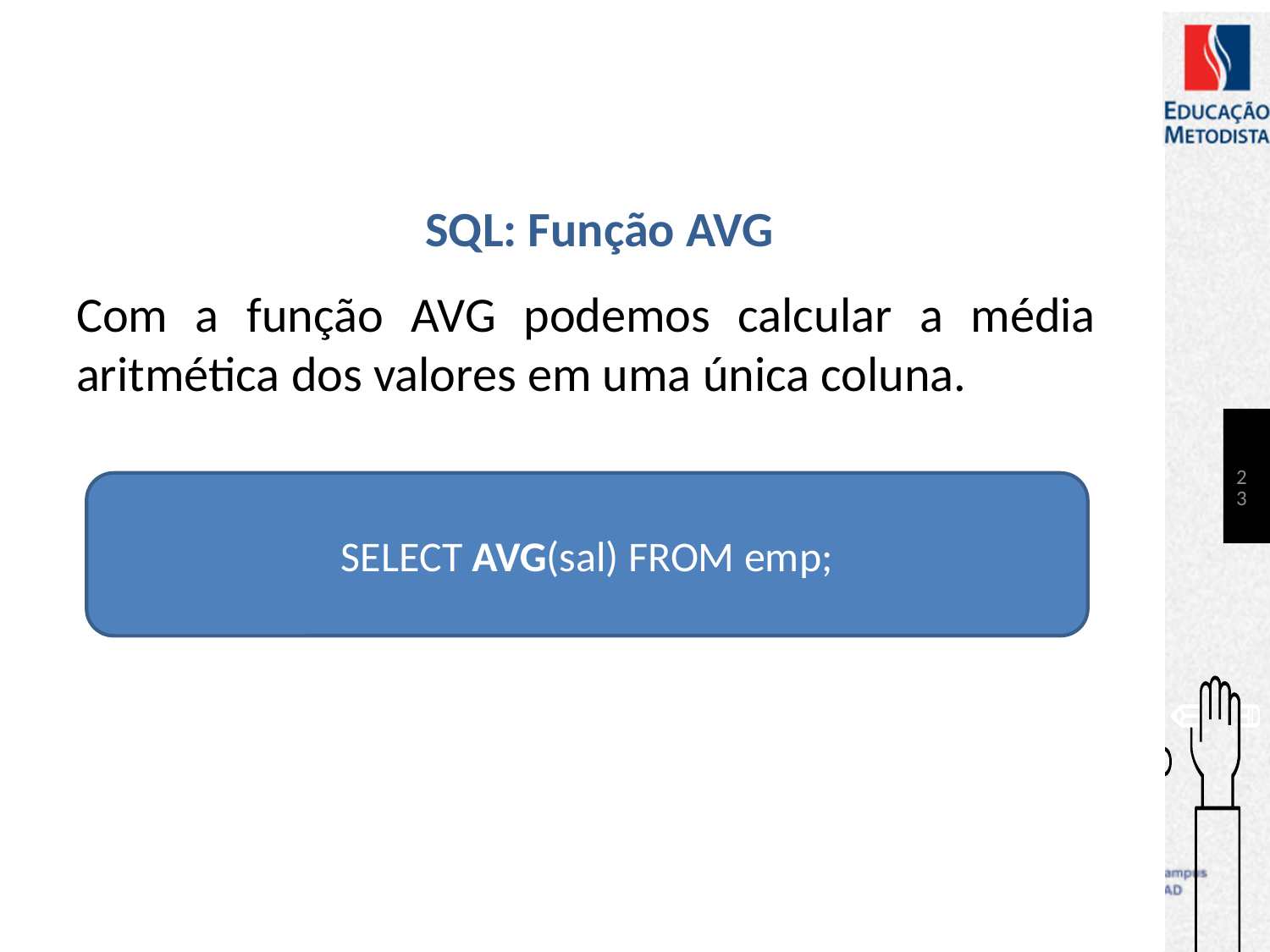

# SQL: Função AVG
Com a função AVG podemos calcular a média aritmética dos valores em uma única coluna.
23
SELECT AVG(sal) FROM emp;